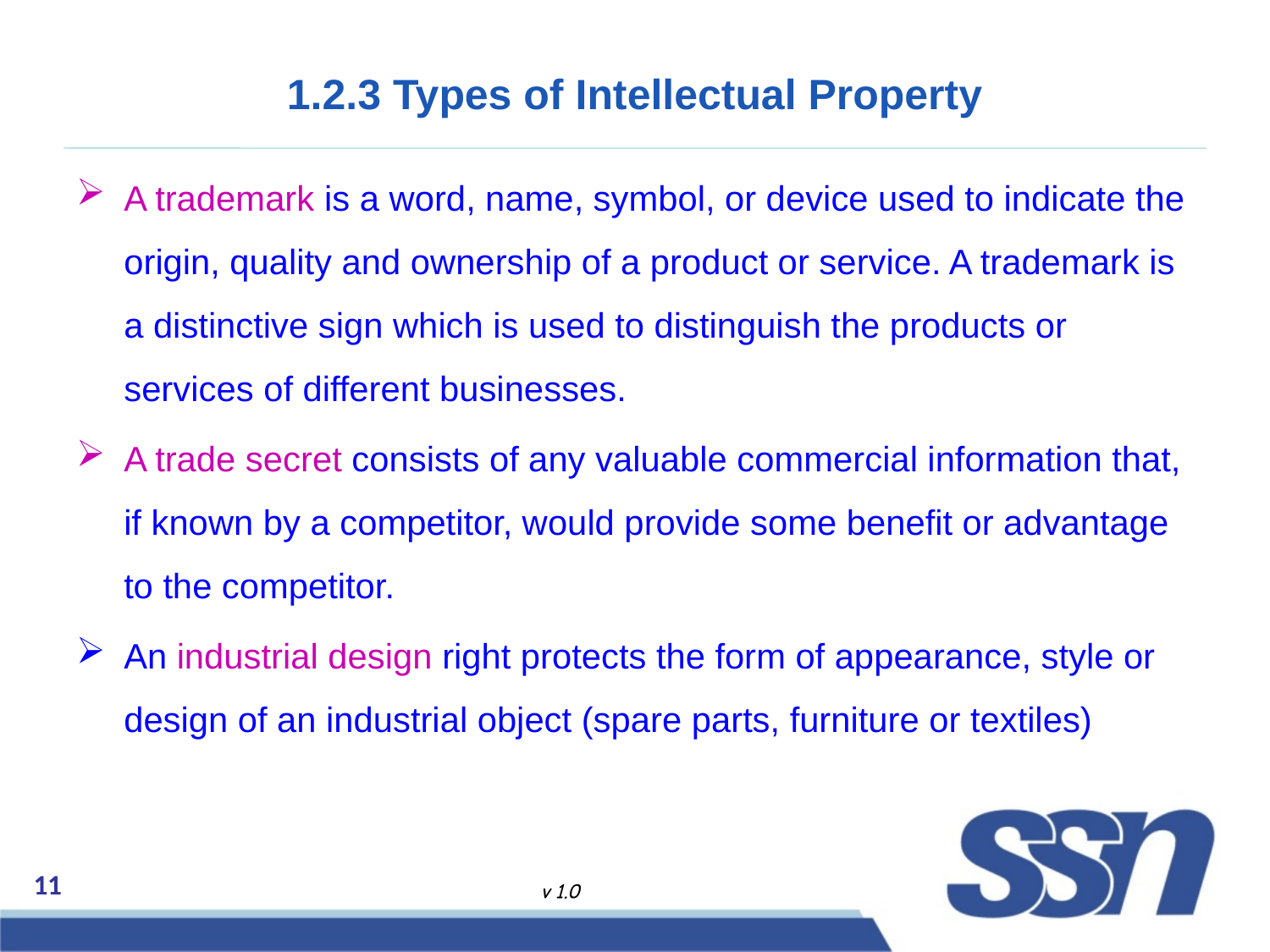

# 1.2.3 Types of Intellectual Property
A trademark is a word, name, symbol, or device used to indicate the origin, quality and ownership of a product or service. A trademark is a distinctive sign which is used to distinguish the products or services of different businesses.
A trade secret consists of any valuable commercial information that, if known by a competitor, would provide some benefit or advantage to the competitor.
An industrial design right protects the form of appearance, style or design of an industrial object (spare parts, furniture or textiles)